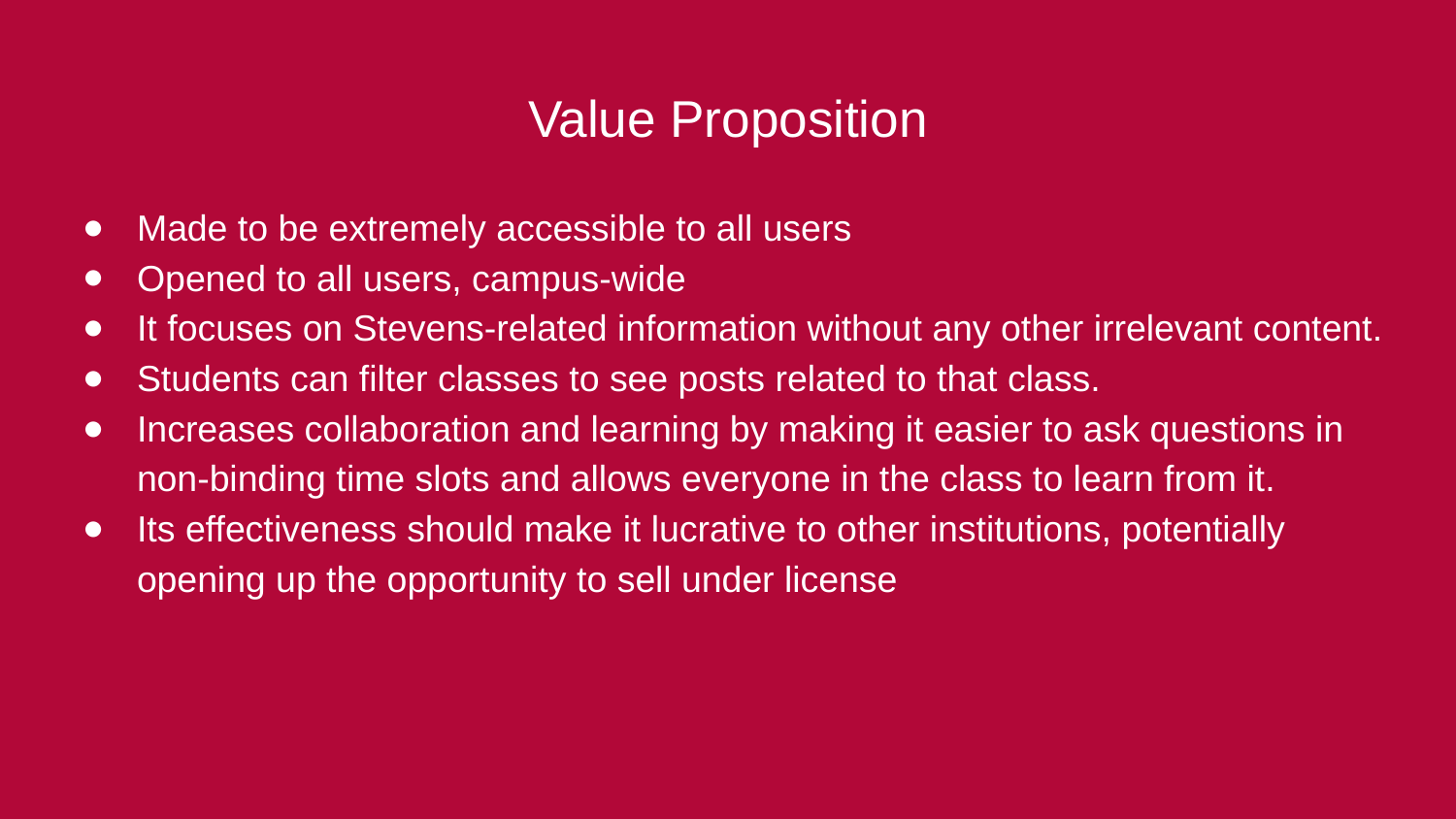

# Value Proposition
Made to be extremely accessible to all users
Opened to all users, campus-wide
It focuses on Stevens-related information without any other irrelevant content.
Students can filter classes to see posts related to that class.
Increases collaboration and learning by making it easier to ask questions in non-binding time slots and allows everyone in the class to learn from it.
Its effectiveness should make it lucrative to other institutions, potentially opening up the opportunity to sell under license